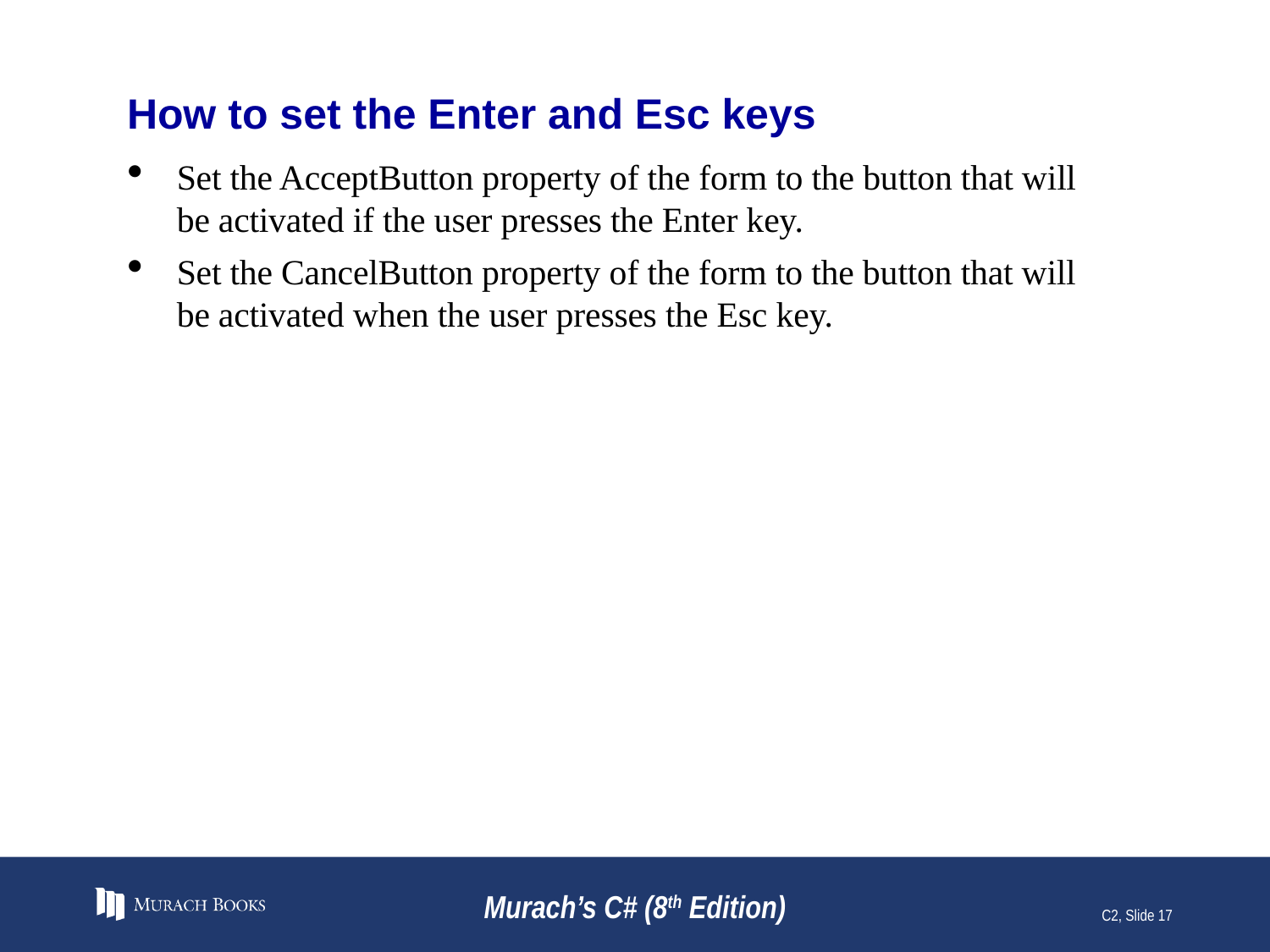

# How to set the Enter and Esc keys
Set the AcceptButton property of the form to the button that will be activated if the user presses the Enter key.
Set the CancelButton property of the form to the button that will be activated when the user presses the Esc key.

Murach’s C# (8th Edition)

C2, Slide 17